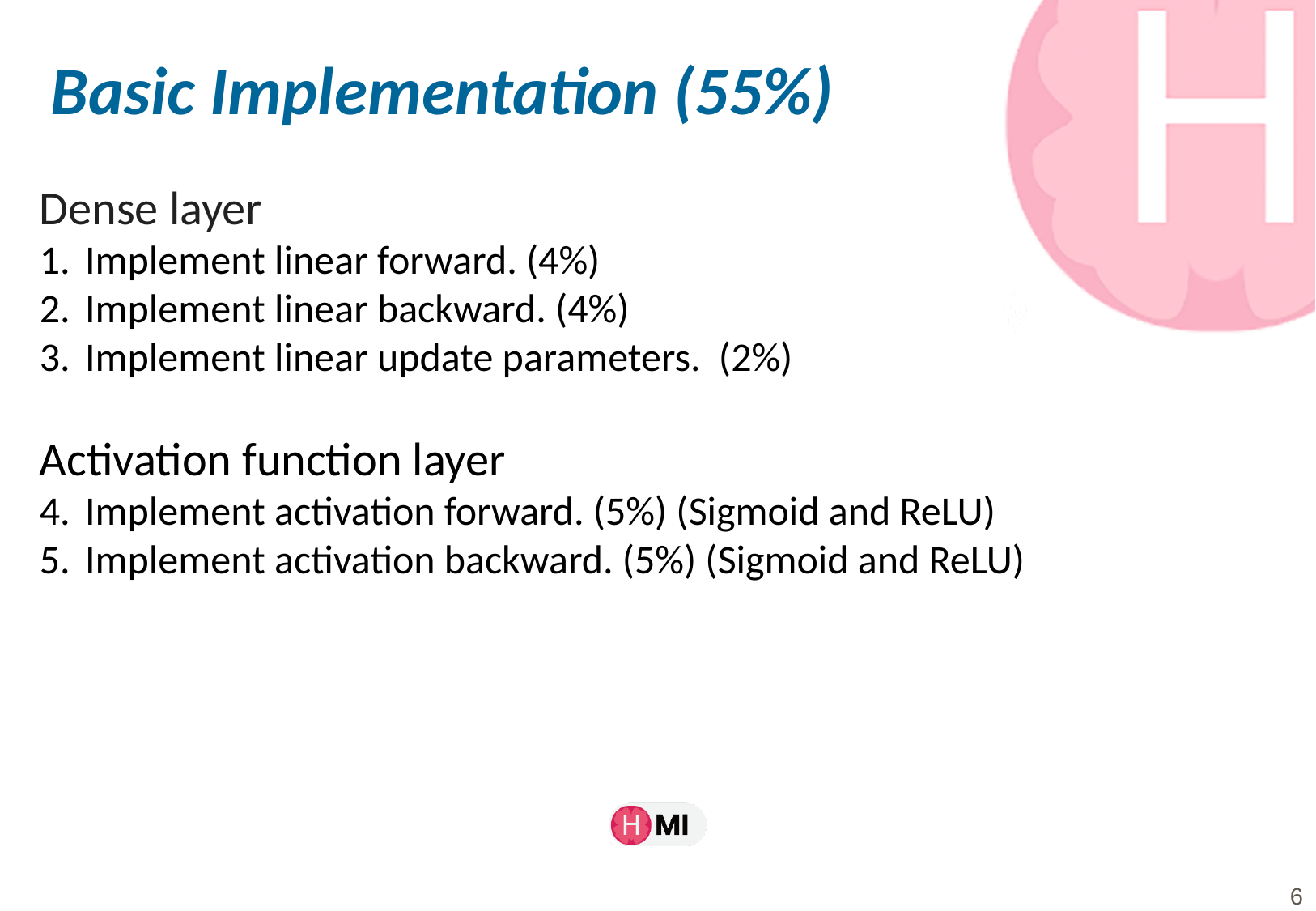

# Basic Implementation (55%)
Dense layer
Implement linear forward. (4%)
Implement linear backward. (4%)
Implement linear update parameters.  (2%)

Activation function layer
Implement activation forward. (5%) (Sigmoid and ReLU)
Implement activation backward. (5%) (Sigmoid and ReLU)
6